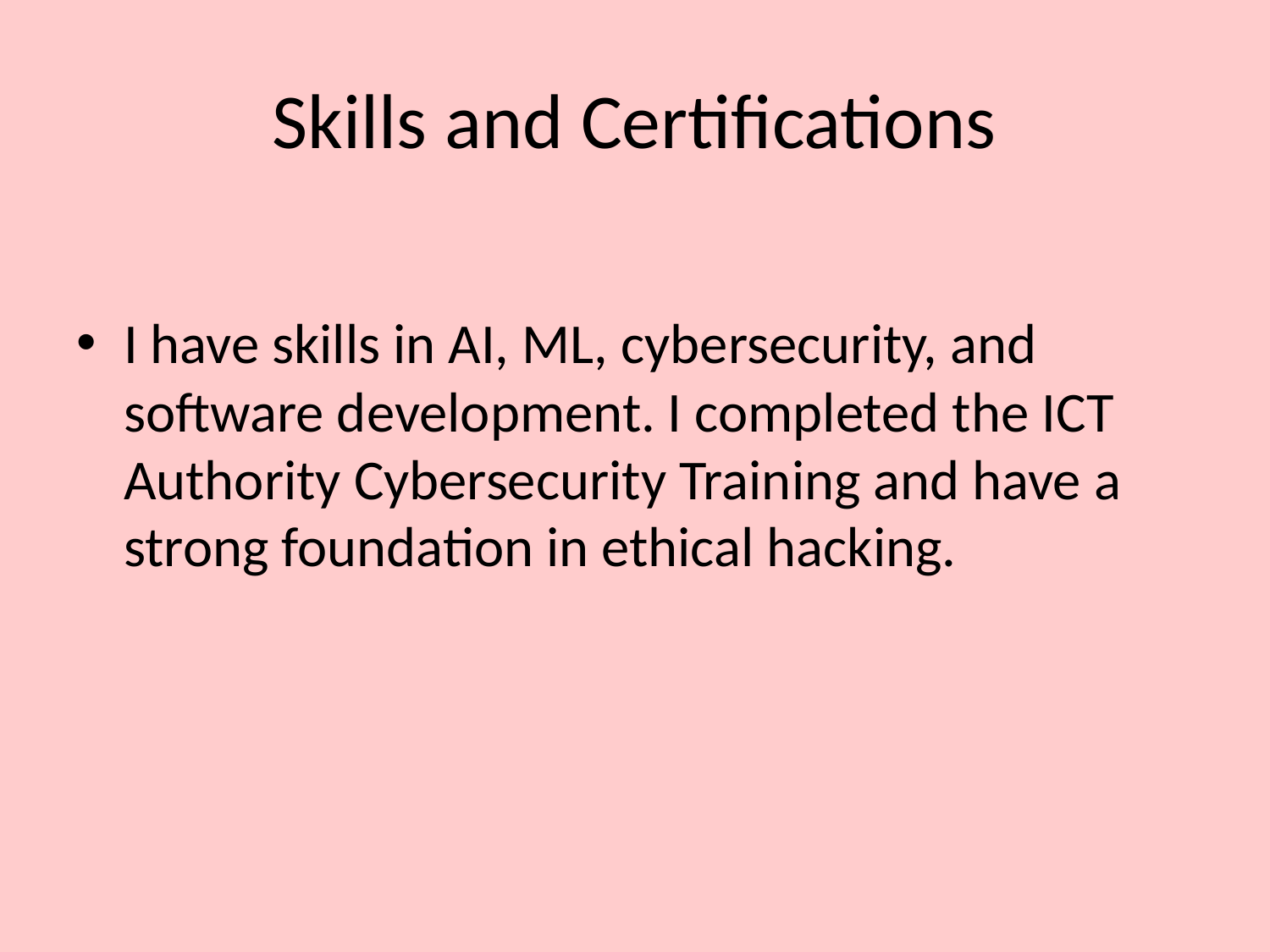

# Skills and Certifications

I have skills in AI, ML, cybersecurity, and software development. I completed the ICT Authority Cybersecurity Training and have a strong foundation in ethical hacking.